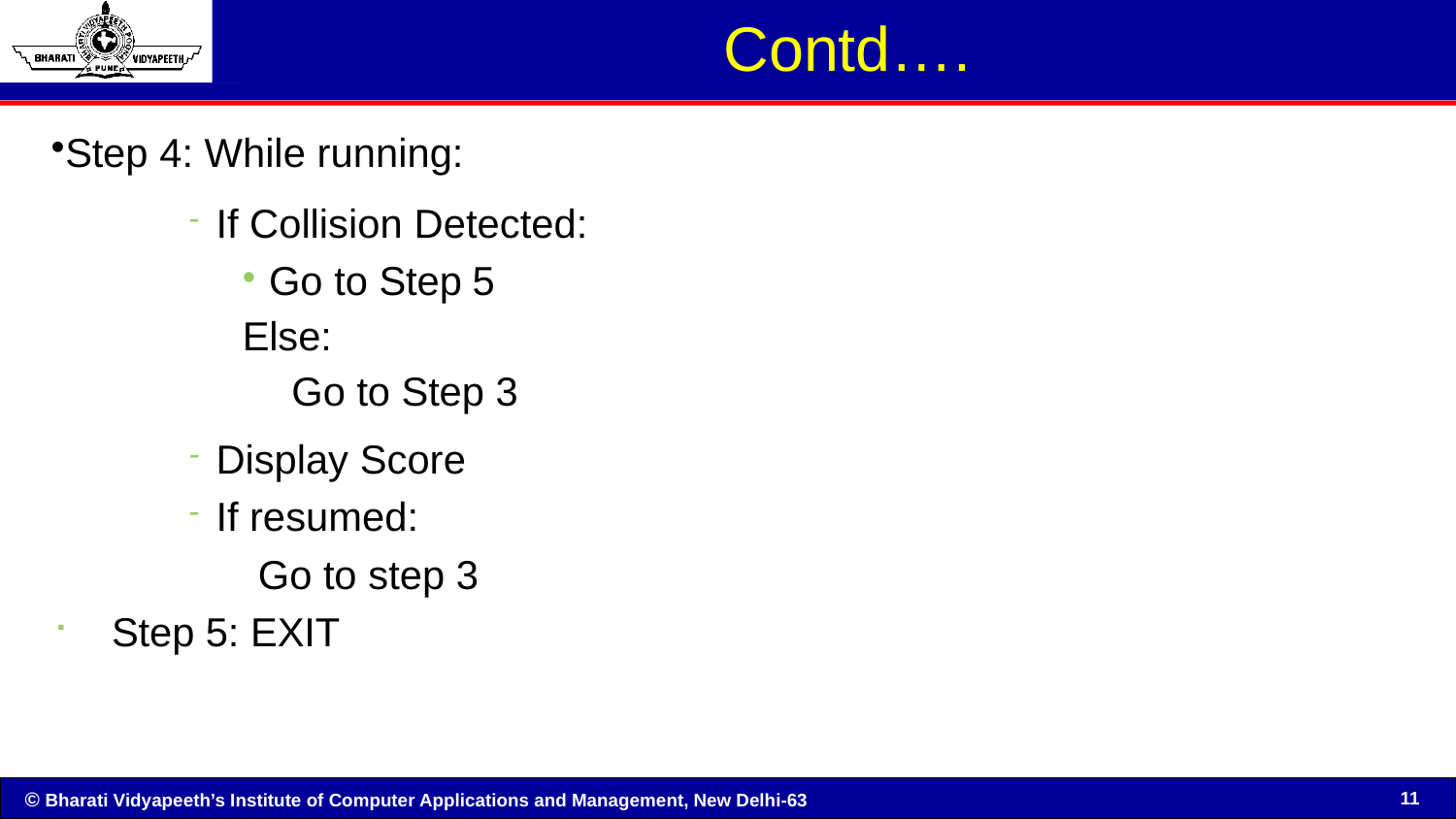

# Contd….
Step 4: While running:
If Collision Detected:
Go to Step 5
Else:
                     Go to Step 3
Display Score
If resumed:
                  Go to step 3
Step 5: EXIT